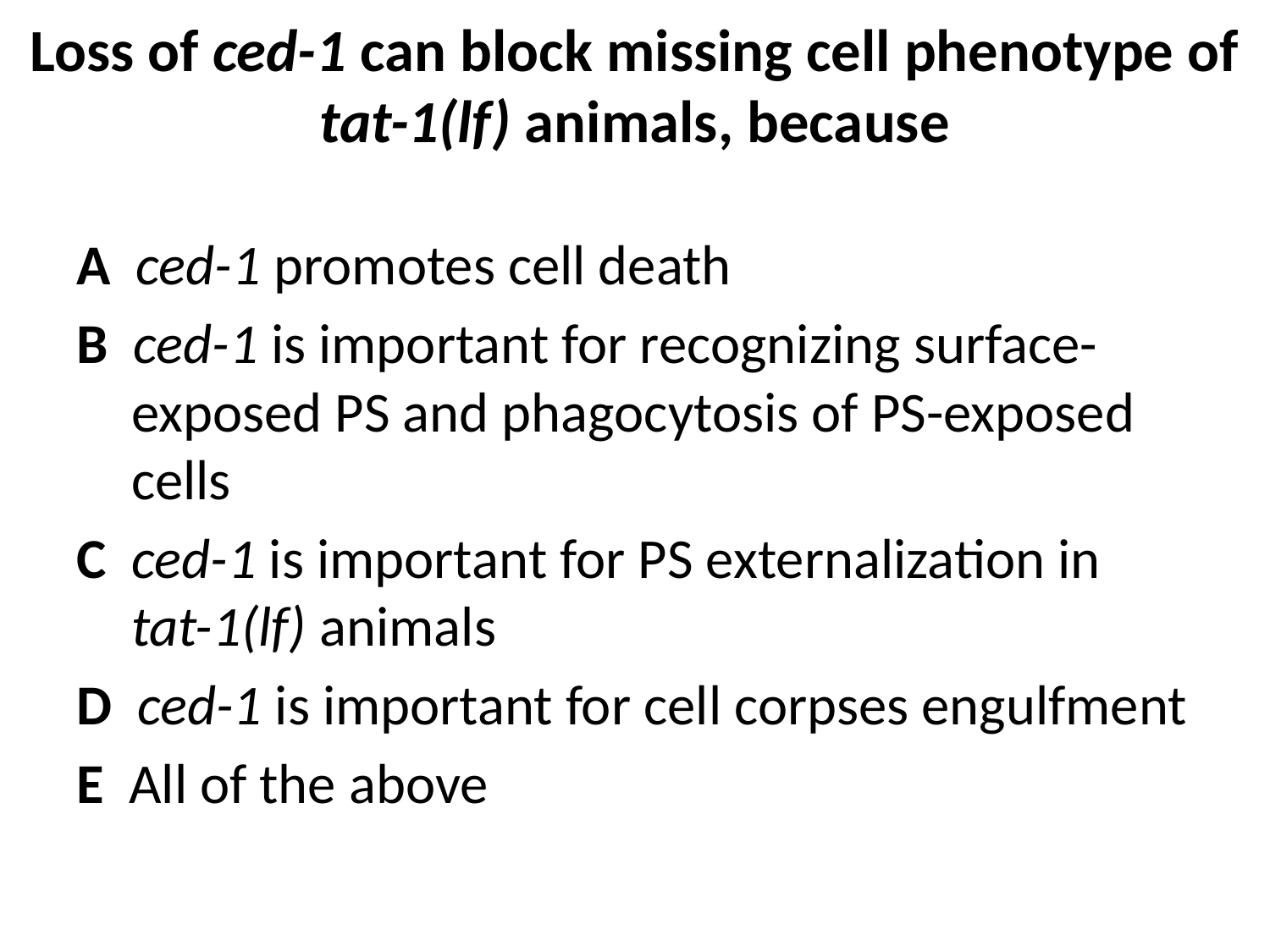

# Loss of ced-1 can block missing cell phenotype of tat-1(lf) animals, because
A  ced-1 promotes cell death
B  ced-1 is important for recognizing surface-exposed PS and phagocytosis of PS-exposed cells
C  ced-1 is important for PS externalization in tat-1(lf) animals
D  ced-1 is important for cell corpses engulfment
E  All of the above